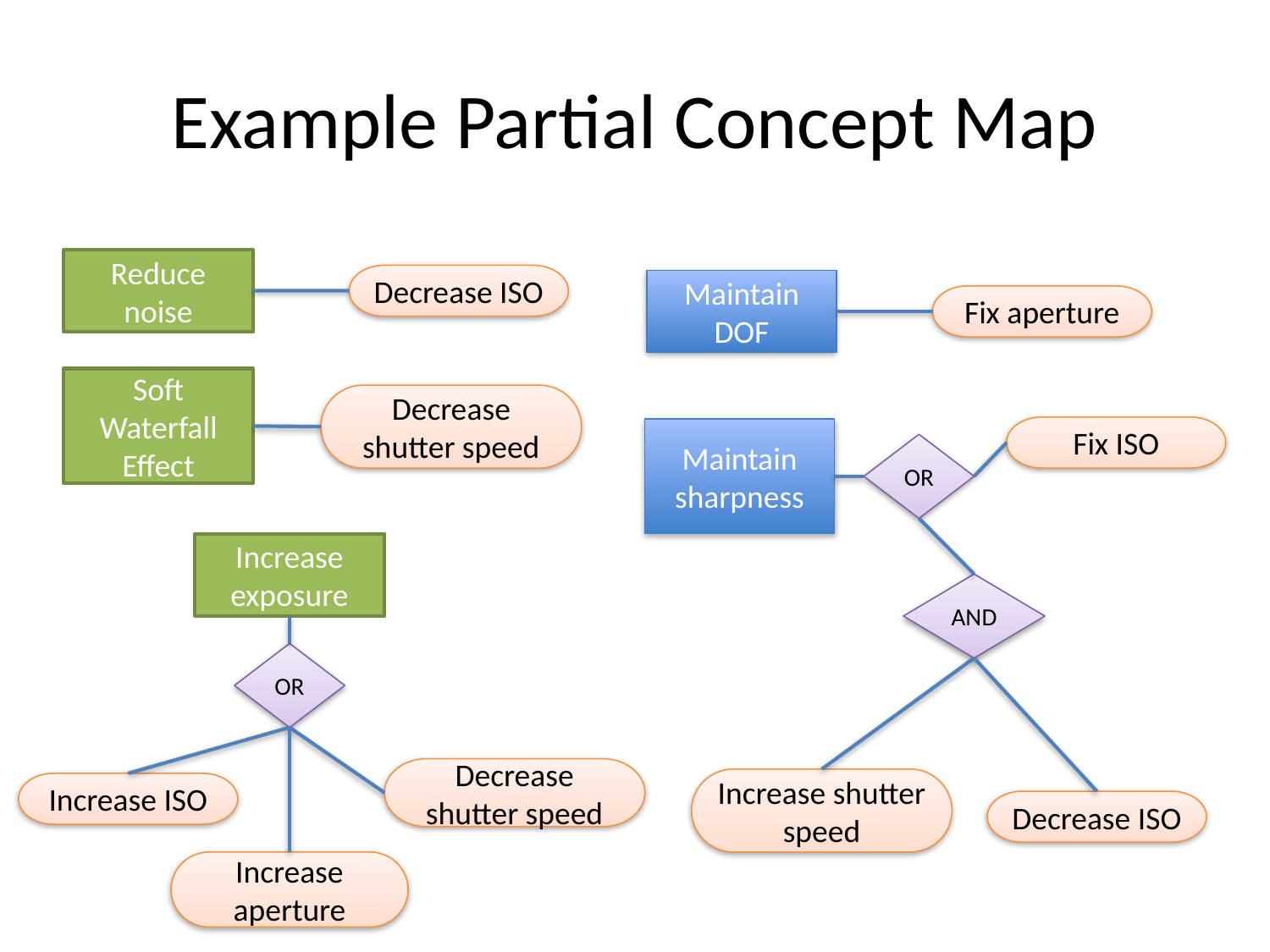

# Example Partial Concept Map
Reduce noise
Decrease ISO
Maintain DOF
Fix aperture
Soft Waterfall Effect
Decrease shutter speed
Fix ISO
Maintain sharpness
OR
Increase exposure
AND
OR
Decrease shutter speed
Increase shutter speed
Increase ISO
Decrease ISO
Increase aperture